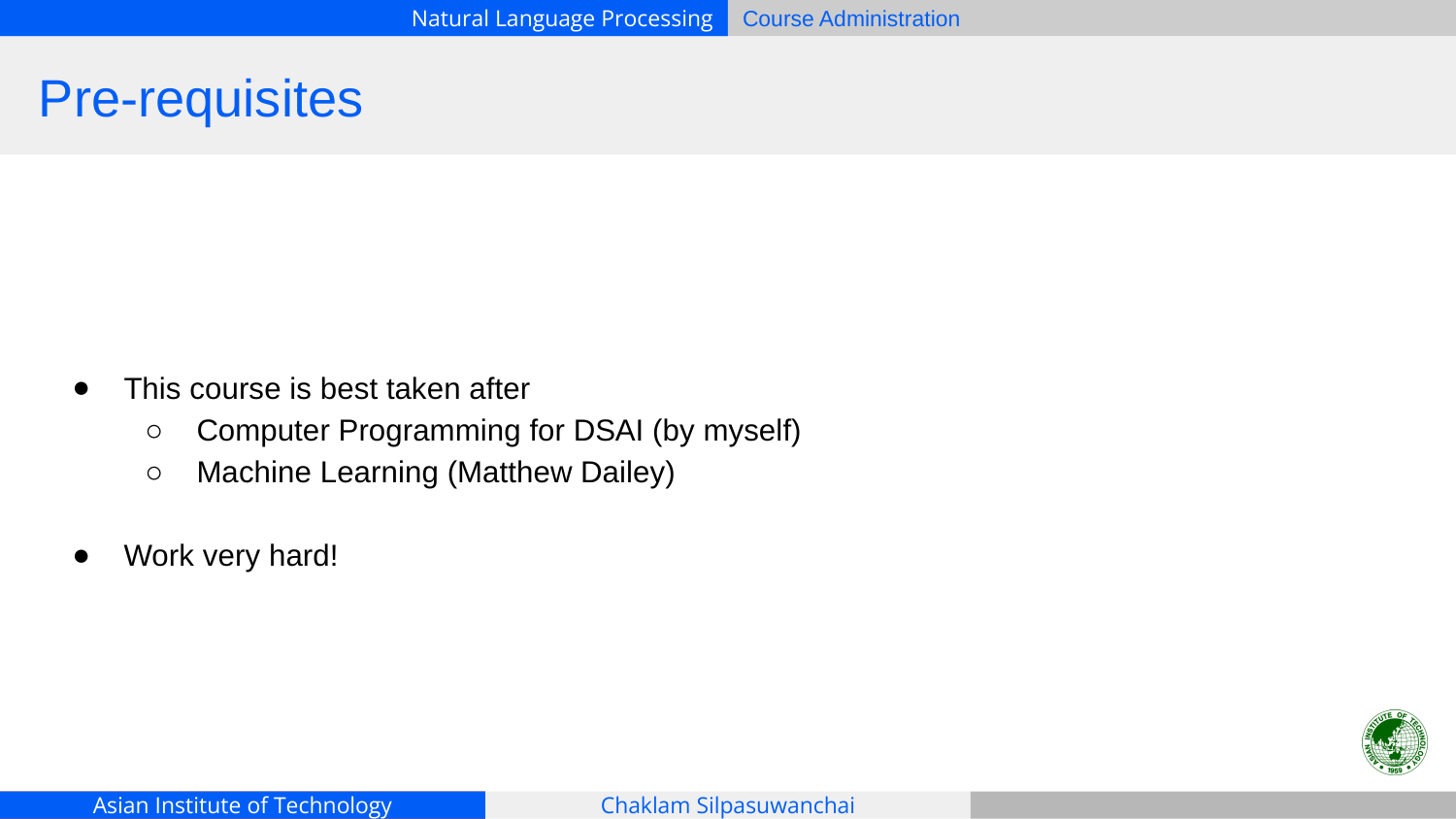

# Pre-requisites
This course is best taken after
Computer Programming for DSAI (by myself)
Machine Learning (Matthew Dailey)
Work very hard!